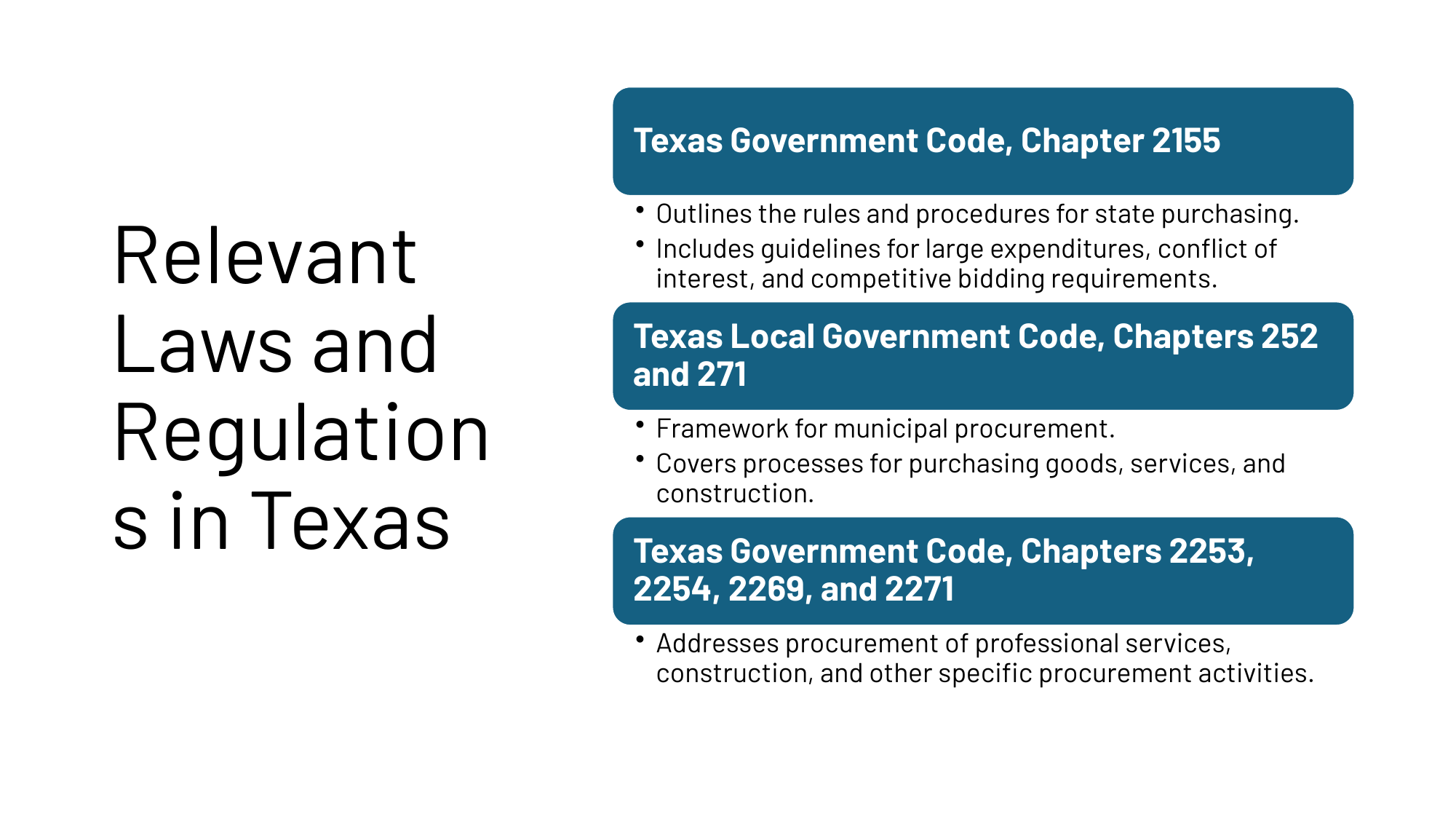

# Relevant Laws and Regulations in Texas
Texas Government Code, Chapter 2155
Outlines the rules and procedures for state purchasing.
Includes guidelines for large expenditures, conflict of interest, and competitive bidding requirements.
Texas Local Government Code, Chapters 252 and 271
Framework for municipal procurement.
Covers processes for purchasing goods, services, and construction.
Texas Government Code, Chapters 2253, 2254, 2269, and 2271
Addresses procurement of professional services, construction, and other specific procurement activities.